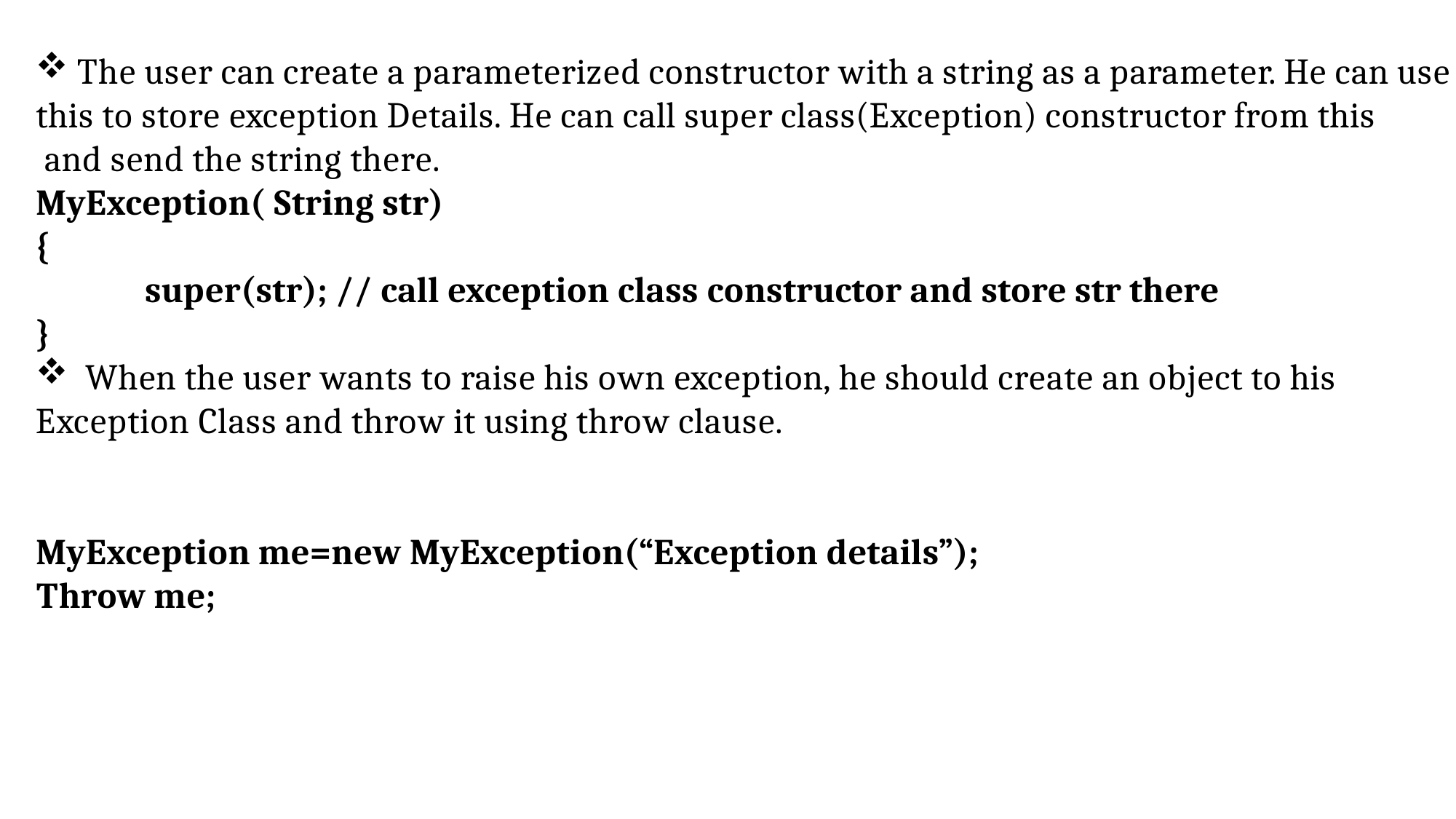

The user can create a parameterized constructor with a string as a parameter. He can use
this to store exception Details. He can call super class(Exception) constructor from this
 and send the string there.
MyException( String str)
{
	super(str); // call exception class constructor and store str there
}
 When the user wants to raise his own exception, he should create an object to his
Exception Class and throw it using throw clause.

MyException me=new MyException(“Exception details”);
Throw me;